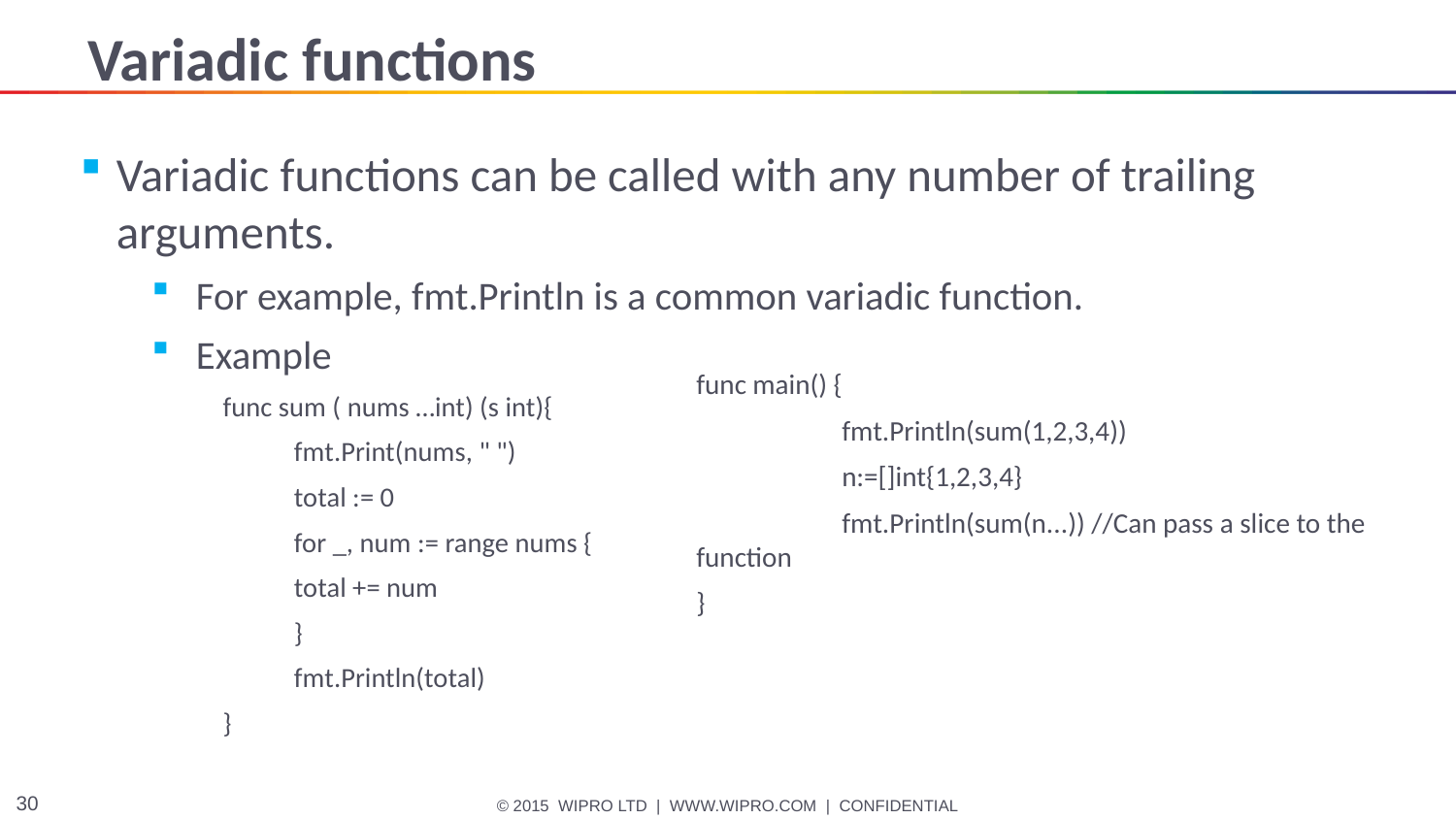

# Variadic functions
Variadic functions can be called with any number of trailing arguments.
For example, fmt.Println is a common variadic function.
Example
func sum ( nums …int) (s int){
fmt.Print(nums, " ")
total := 0
for _, num := range nums {
total += num
}
fmt.Println(total)
}
func main() {
	fmt.Println(sum(1,2,3,4))
	n:=[]int{1,2,3,4}
	fmt.Println(sum(n...)) //Can pass a slice to the function
}